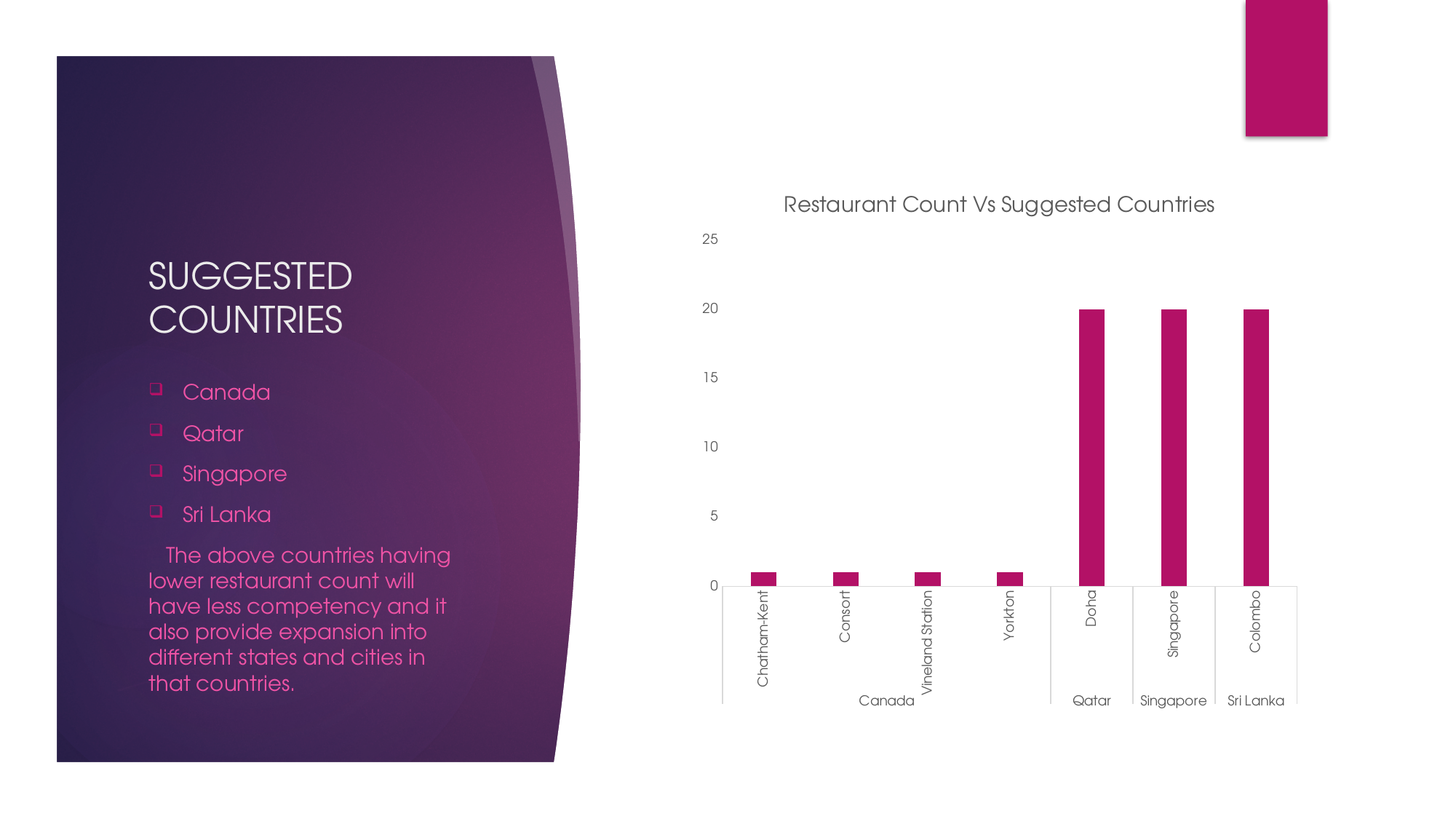

# SUGGESTED COUNTRIES

### Chart: Restaurant Count Vs Suggested Countries

| Category | Total |
|---|---|
| Chatham-Kent | 1.0 |
| Consort | 1.0 |
| Vineland Station | 1.0 |
| Yorkton | 1.0 |
| Doha | 20.0 |
| Singapore | 20.0 |
| Colombo | 20.0 |
Canada
Qatar
Singapore
Sri Lanka
   The above countries having lower restaurant count will have less competency and it also provide expansion into different states and cities in that countries.